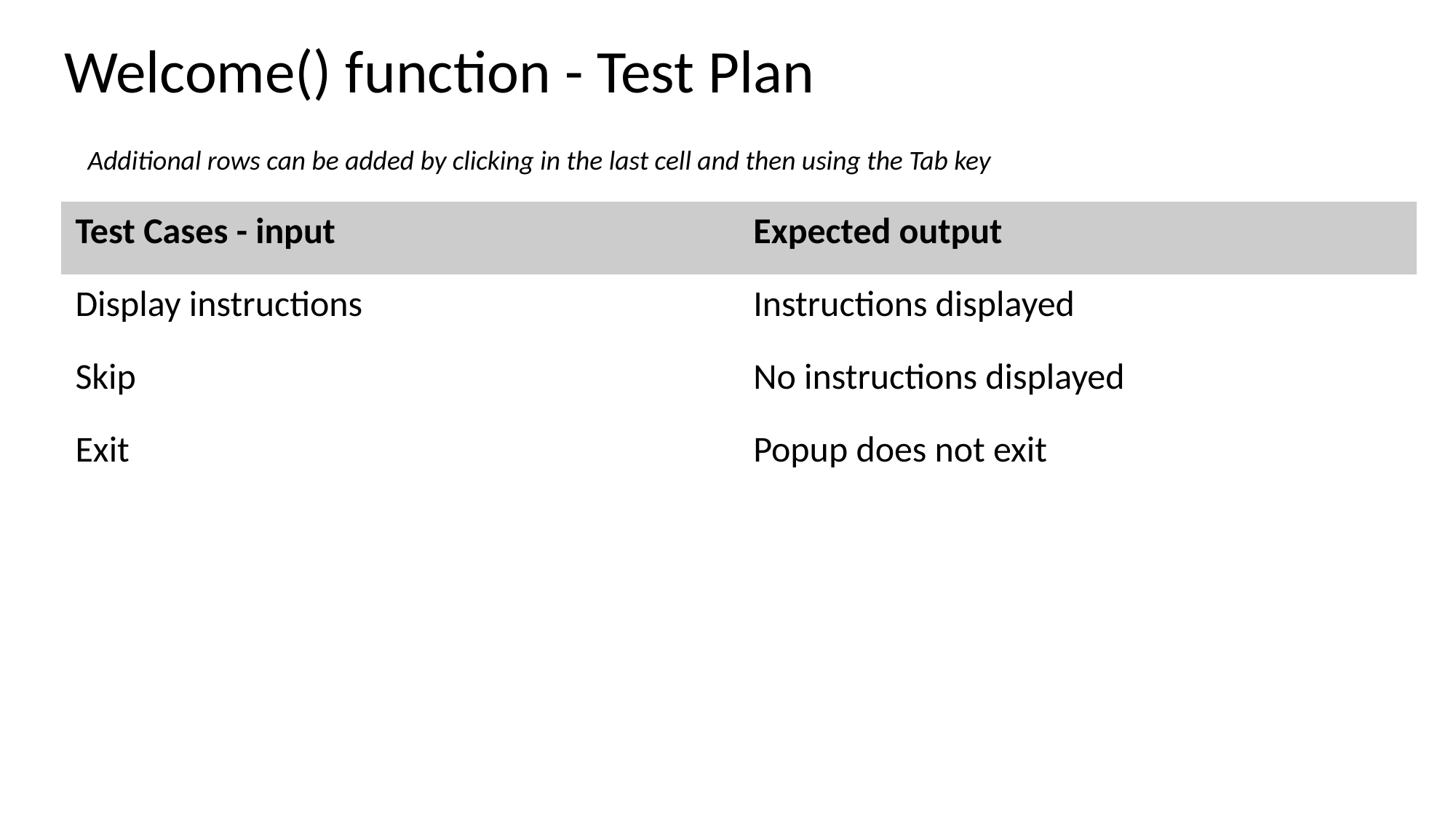

# Welcome() function - Test Plan
Additional rows can be added by clicking in the last cell and then using the Tab key
| Test Cases - input | Expected output |
| --- | --- |
| Display instructions | Instructions displayed |
| Skip | No instructions displayed |
| Exit | Popup does not exit |